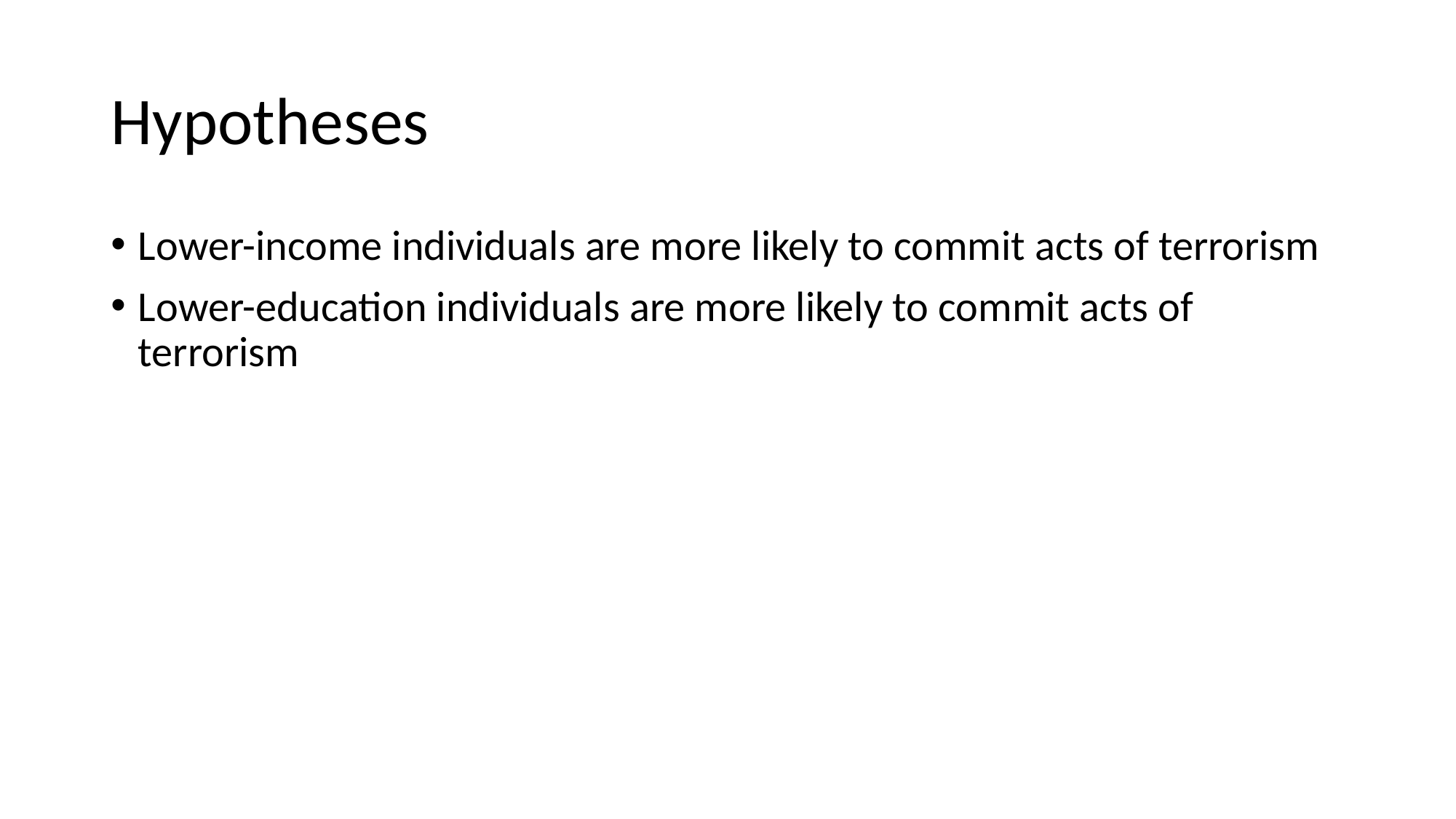

# Hypotheses
Lower-income individuals are more likely to commit acts of terrorism
Lower-education individuals are more likely to commit acts of terrorism